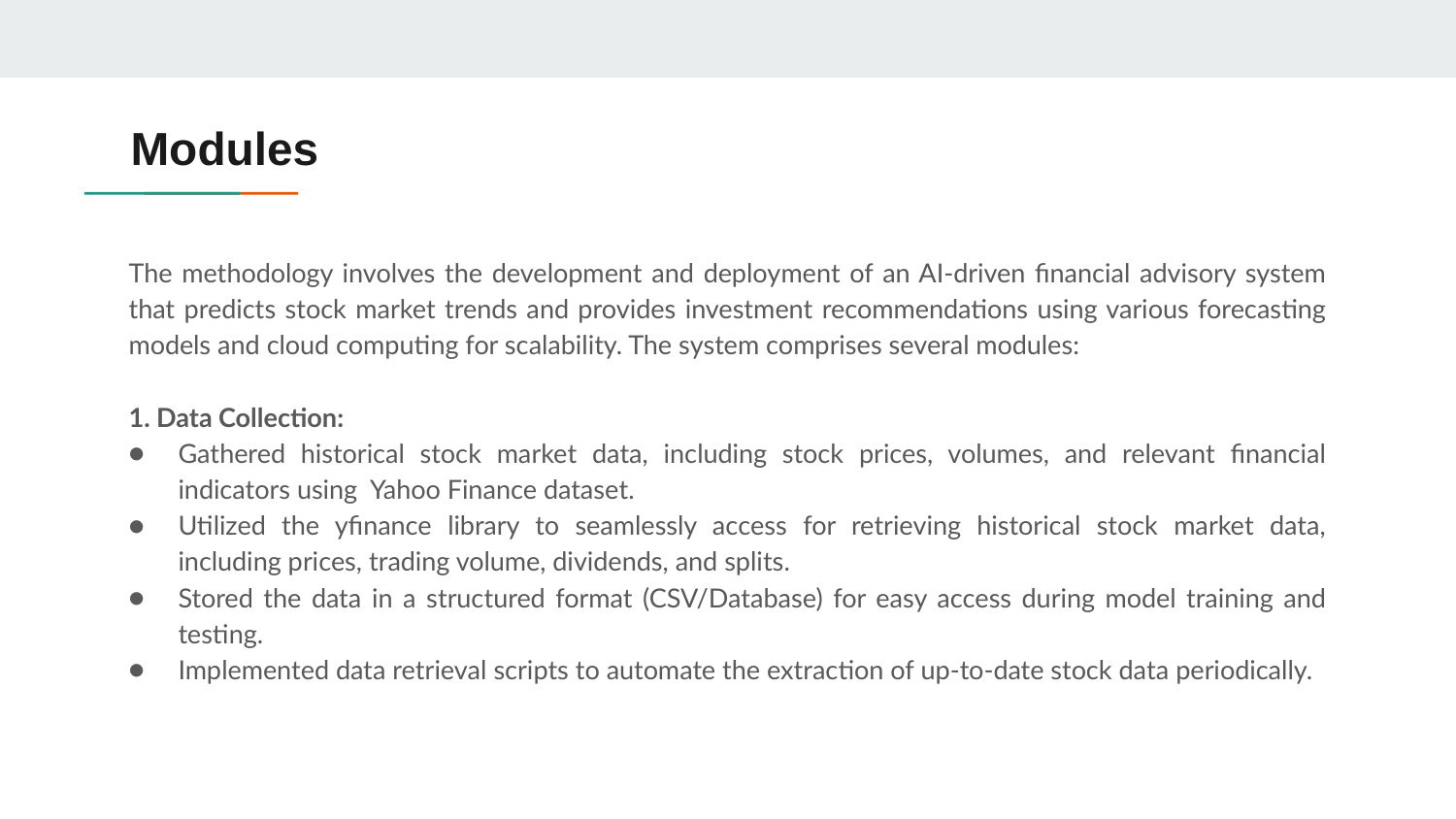

# Modules
The methodology involves the development and deployment of an AI-driven financial advisory system that predicts stock market trends and provides investment recommendations using various forecasting models and cloud computing for scalability. The system comprises several modules:

1. Data Collection:
Gathered historical stock market data, including stock prices, volumes, and relevant financial indicators using  Yahoo Finance dataset.
Utilized the yfinance library to seamlessly access for retrieving historical stock market data, including prices, trading volume, dividends, and splits.
Stored the data in a structured format (CSV/Database) for easy access during model training and testing.
Implemented data retrieval scripts to automate the extraction of up-to-date stock data periodically.